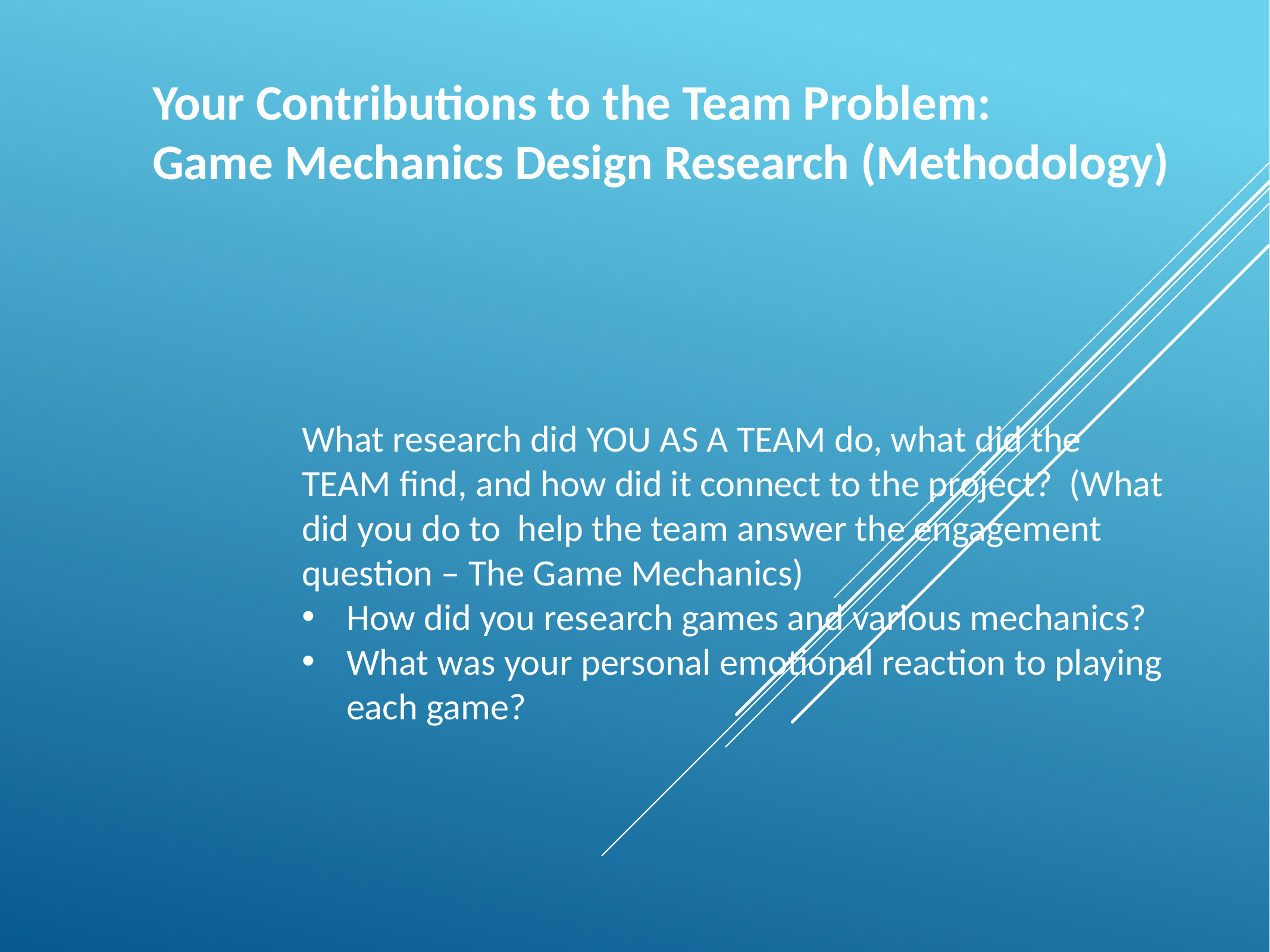

Your Contributions to the Team Problem:
Game Mechanics Design Research (Methodology)
What research did YOU AS A TEAM do, what did the TEAM find, and how did it connect to the project?  (What did you do to  help the team answer the engagement question – The Game Mechanics)
How did you research games and various mechanics?
What was your personal emotional reaction to playing each game?